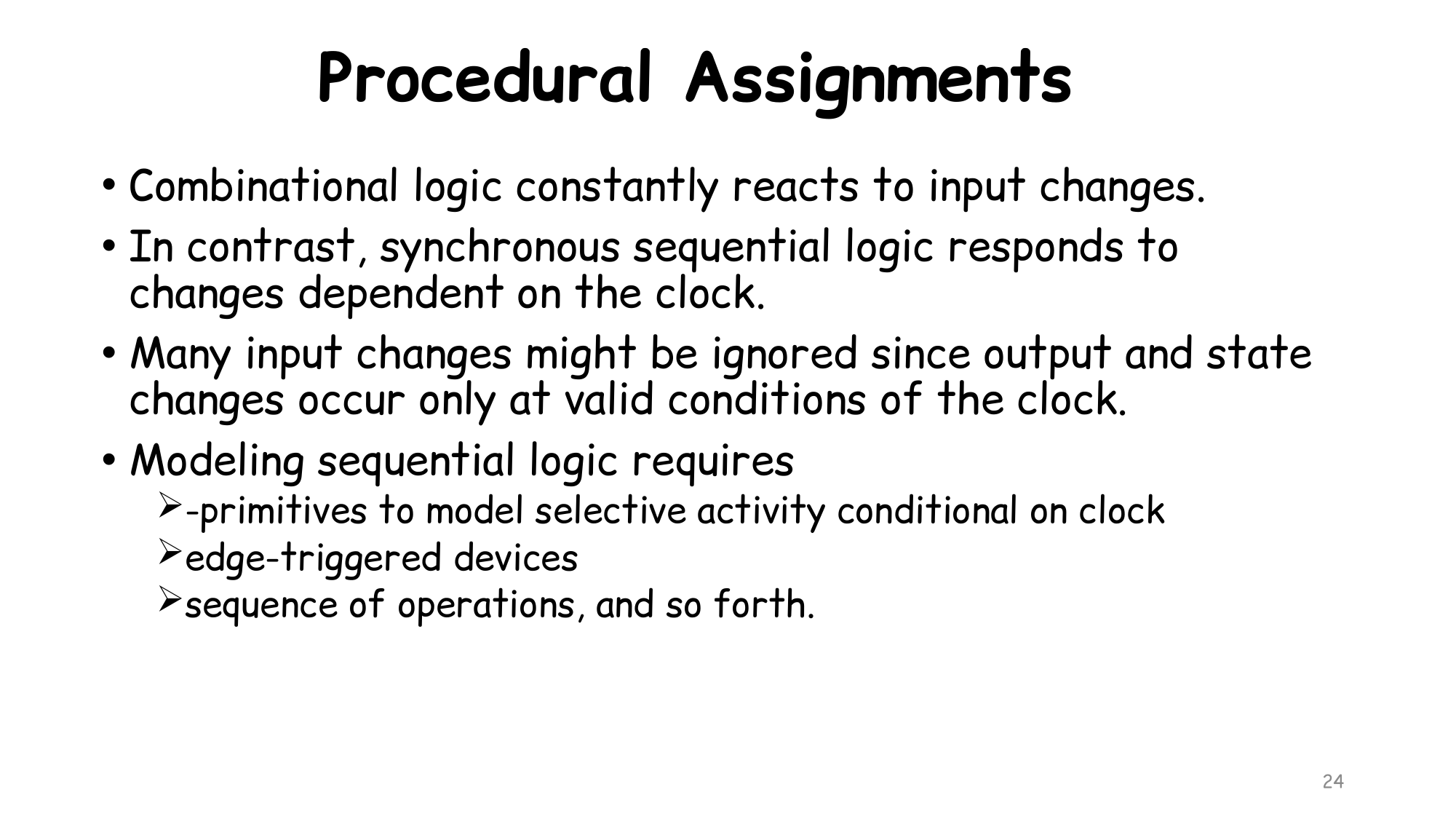

# Procedural Assignments
Combinational logic constantly reacts to input changes.
In contrast, synchronous sequential logic responds to changes dependent on the clock.
Many input changes might be ignored since output and state changes occur only at valid conditions of the clock.
Modeling sequential logic requires
-primitives to model selective activity conditional on clock
edge-triggered devices
sequence of operations, and so forth.

24